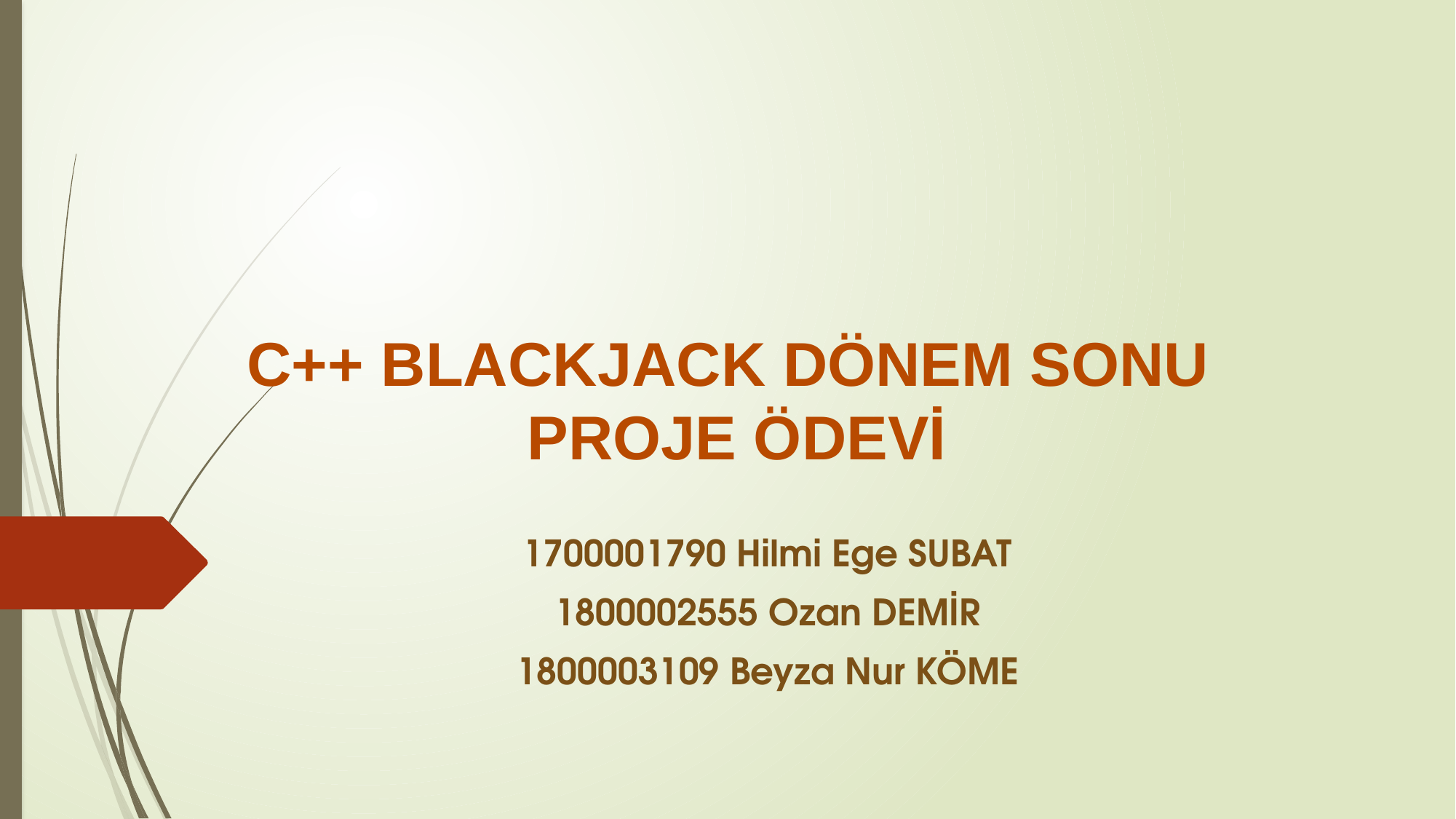

# C++ BLACKJACK DÖNEM SONU PROJE ÖDEVİ
1700001790 Hilmi Ege SUBAT
1800002555 Ozan DEMİR
1800003109 Beyza Nur KÖME